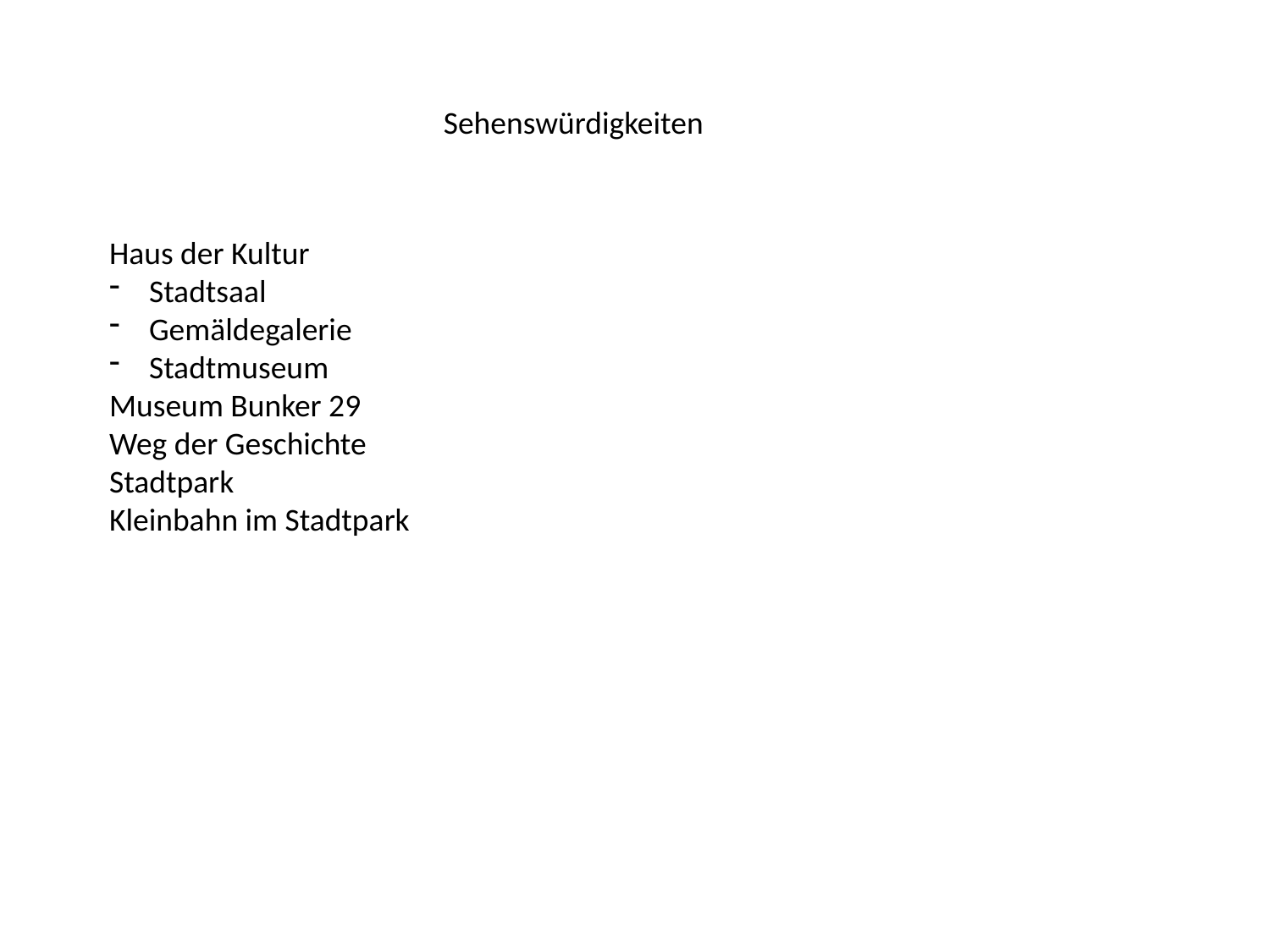

Sehenswürdigkeiten
Haus der Kultur
Stadtsaal
Gemäldegalerie
Stadtmuseum
Museum Bunker 29
Weg der Geschichte
Stadtpark
Kleinbahn im Stadtpark